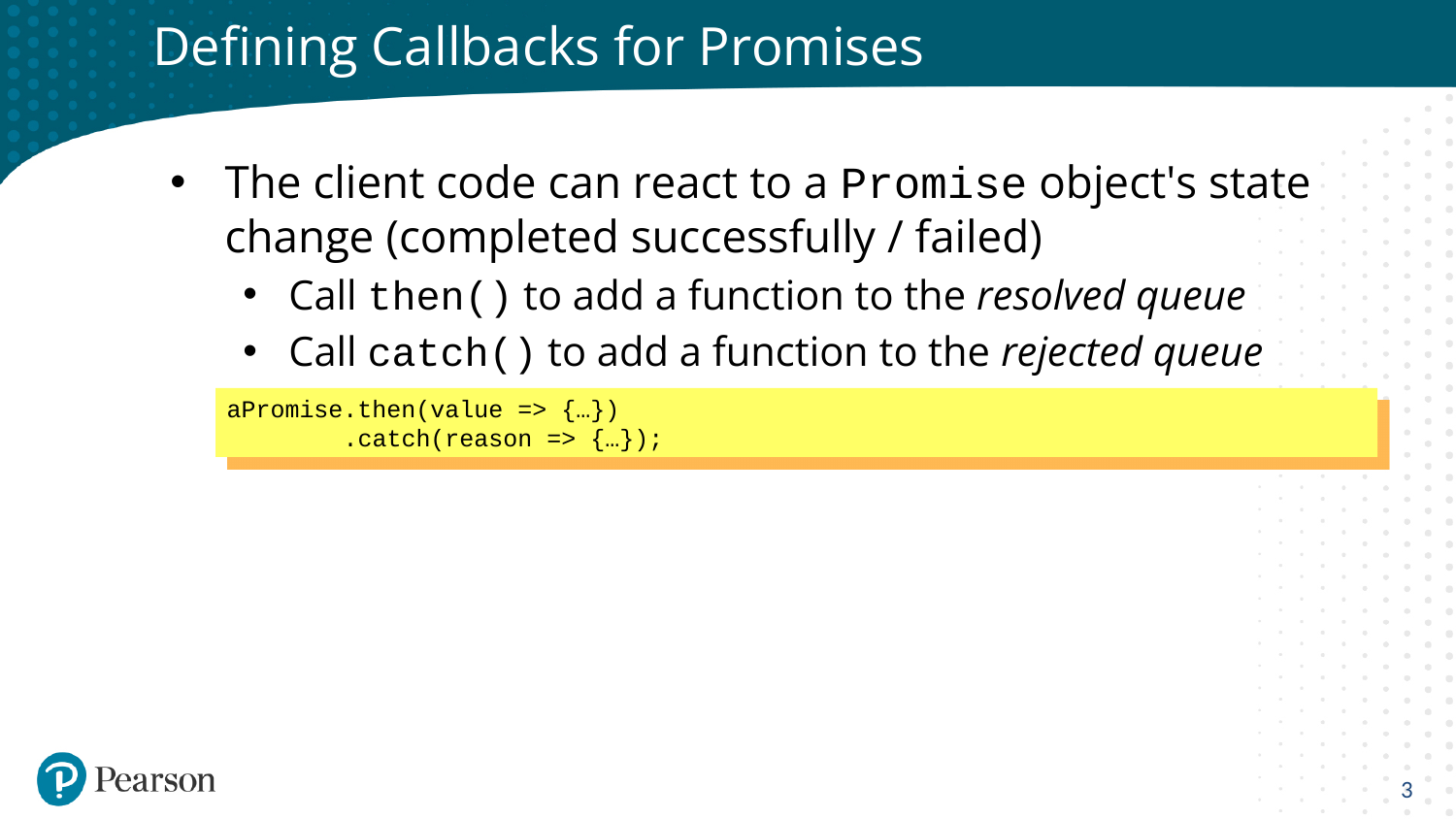

# Defining Callbacks for Promises
The client code can react to a Promise object's state change (completed successfully / failed)
Call then() to add a function to the resolved queue
Call catch() to add a function to the rejected queue
aPromise.then(value => {…})
        .catch(reason => {…});
3